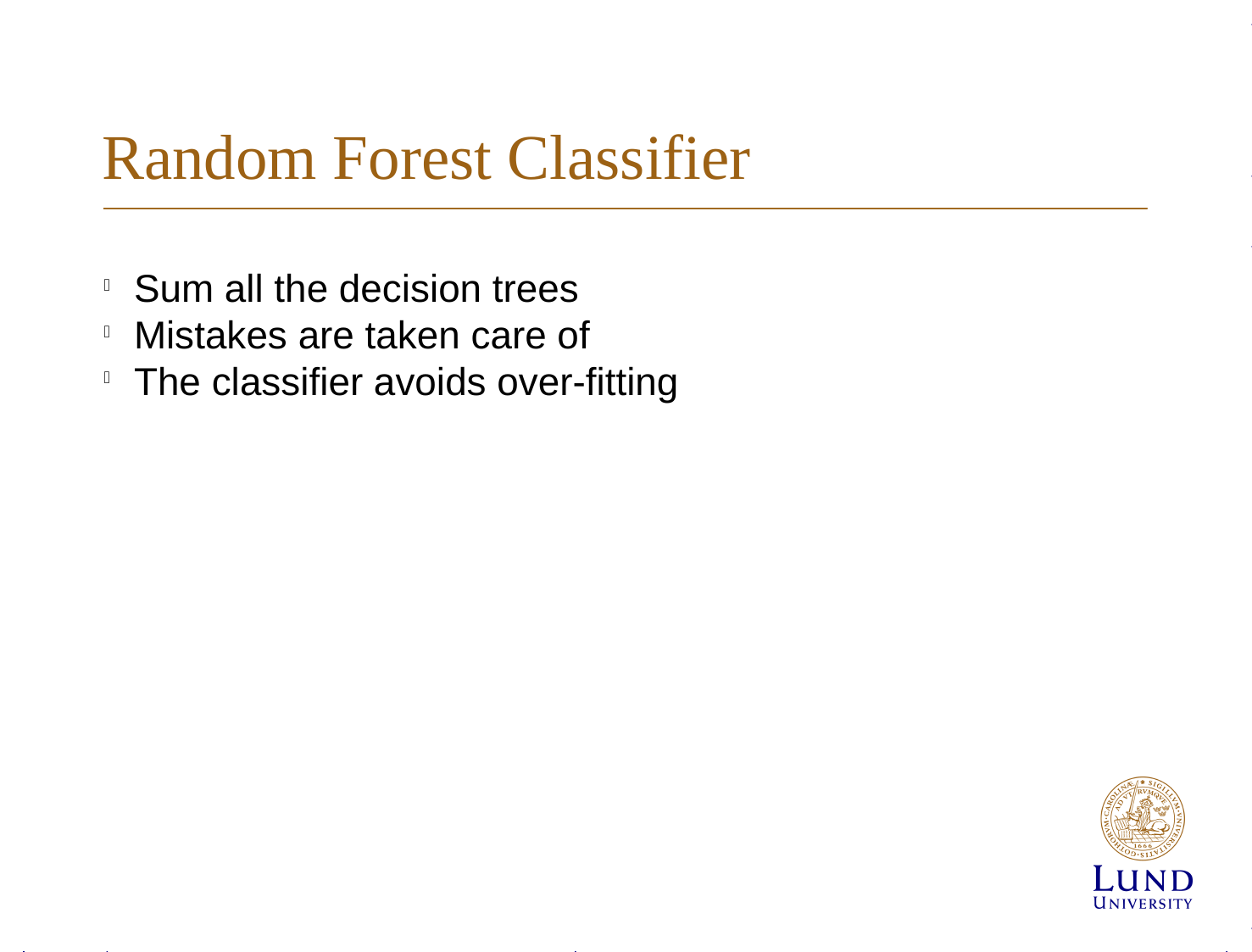

Random Forest Classifier
Sum all the decision trees
Mistakes are taken care of
The classifier avoids over-fitting